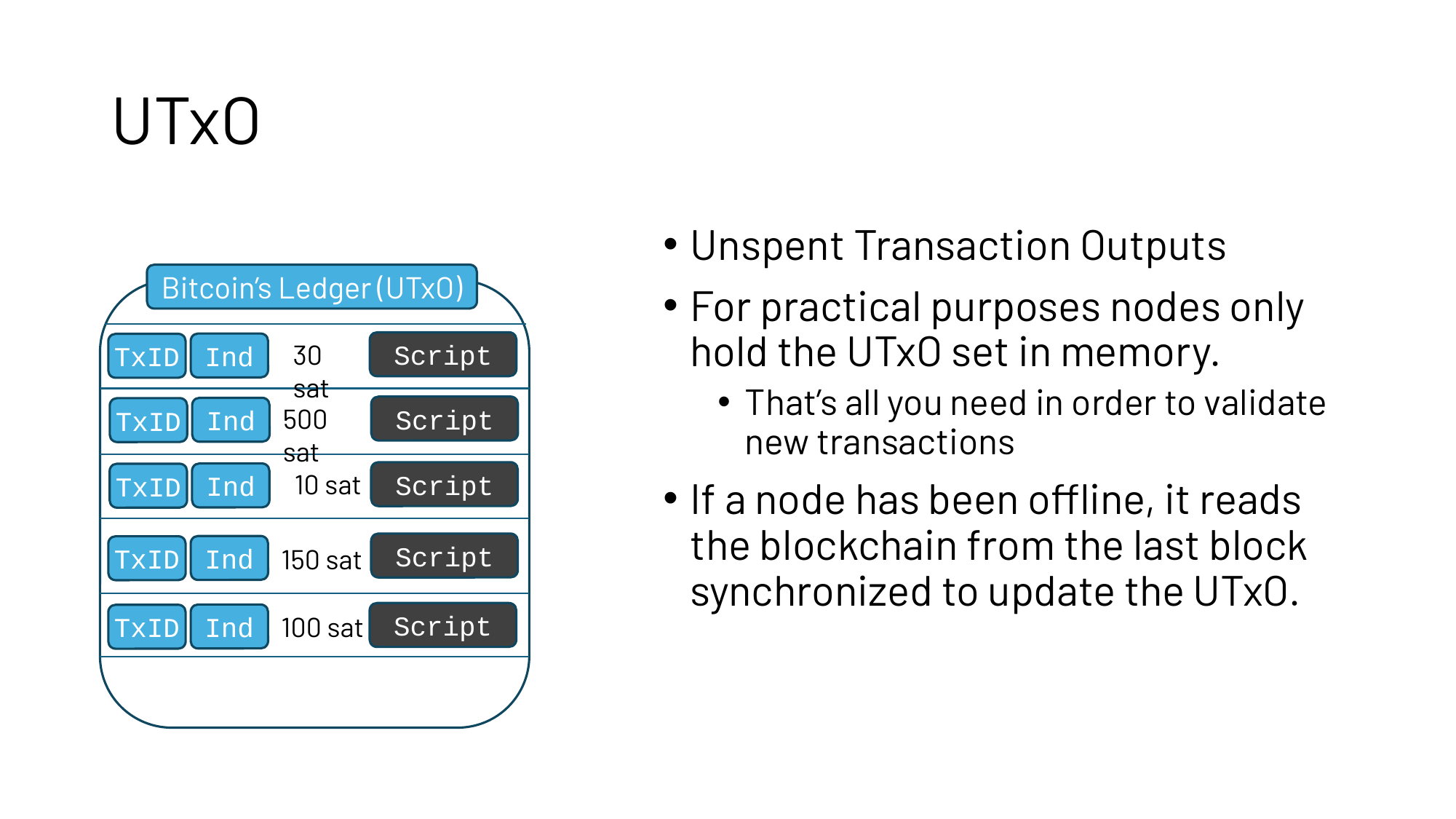

# UTxO
Unspent Transaction Outputs
For practical purposes nodes only hold the UTxO set in memory.
That’s all you need in order to validate new transactions
If a node has been offline, it reads the blockchain from the last block synchronized to update the UTxO.
Bitcoin’s Ledger (UTxO)

30 sat
Script
Ind
TxID
500 sat
Script
Ind
TxID
10 sat
Script
Ind
TxID
Script
Ind
TxID
150 sat
Script
Ind
TxID
100 sat